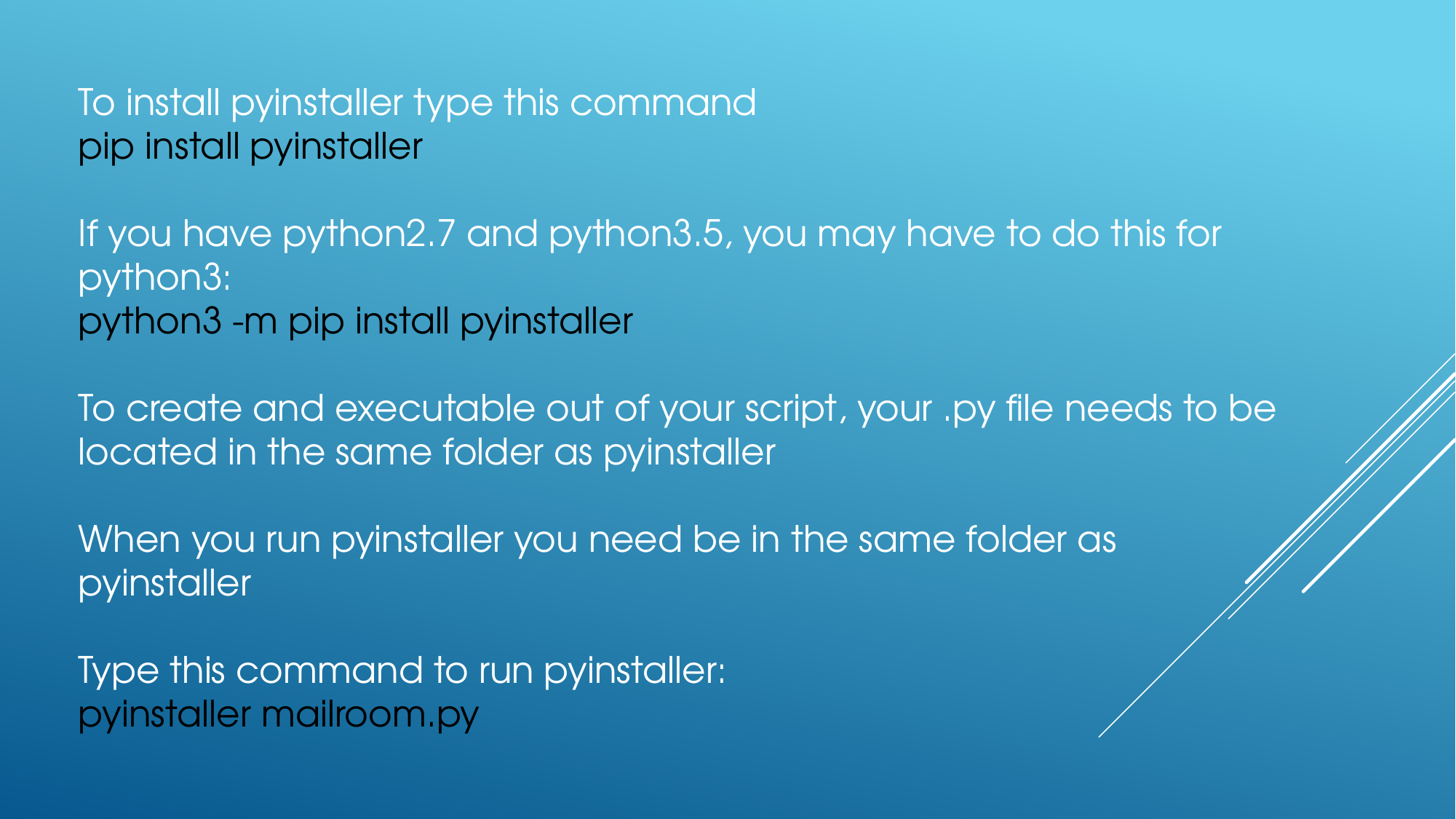

To install pyinstaller type this command
pip install pyinstaller

If you have python2.7 and python3.5, you may have to do this for python3:
python3 -m pip install pyinstaller

To create and executable out of your script, your .py file needs to be located in the same folder as pyinstaller

When you run pyinstaller you need be in the same folder as pyinstaller

Type this command to run pyinstaller:
pyinstaller mailroom.py